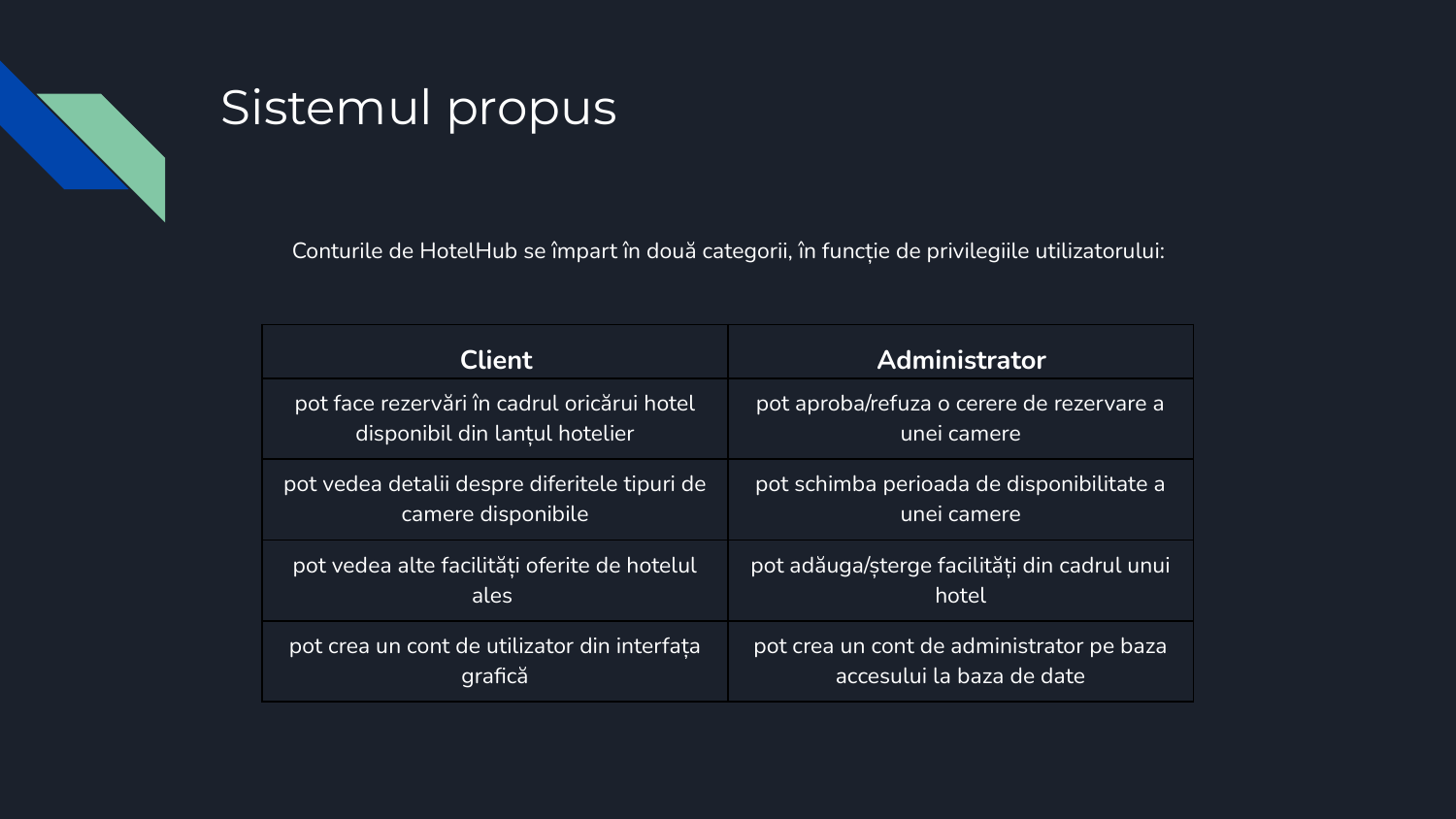

# Sistemul propus
Conturile de HotelHub se împart în două categorii, în funcție de privilegiile utilizatorului:
| Client | Administrator |
| --- | --- |
| pot face rezervări în cadrul oricărui hotel disponibil din lanțul hotelier | pot aproba/refuza o cerere de rezervare a unei camere |
| pot vedea detalii despre diferitele tipuri de camere disponibile | pot schimba perioada de disponibilitate a unei camere |
| pot vedea alte facilități oferite de hotelul ales | pot adăuga/șterge facilități din cadrul unui hotel |
| pot crea un cont de utilizator din interfața grafică | pot crea un cont de administrator pe baza accesului la baza de date |